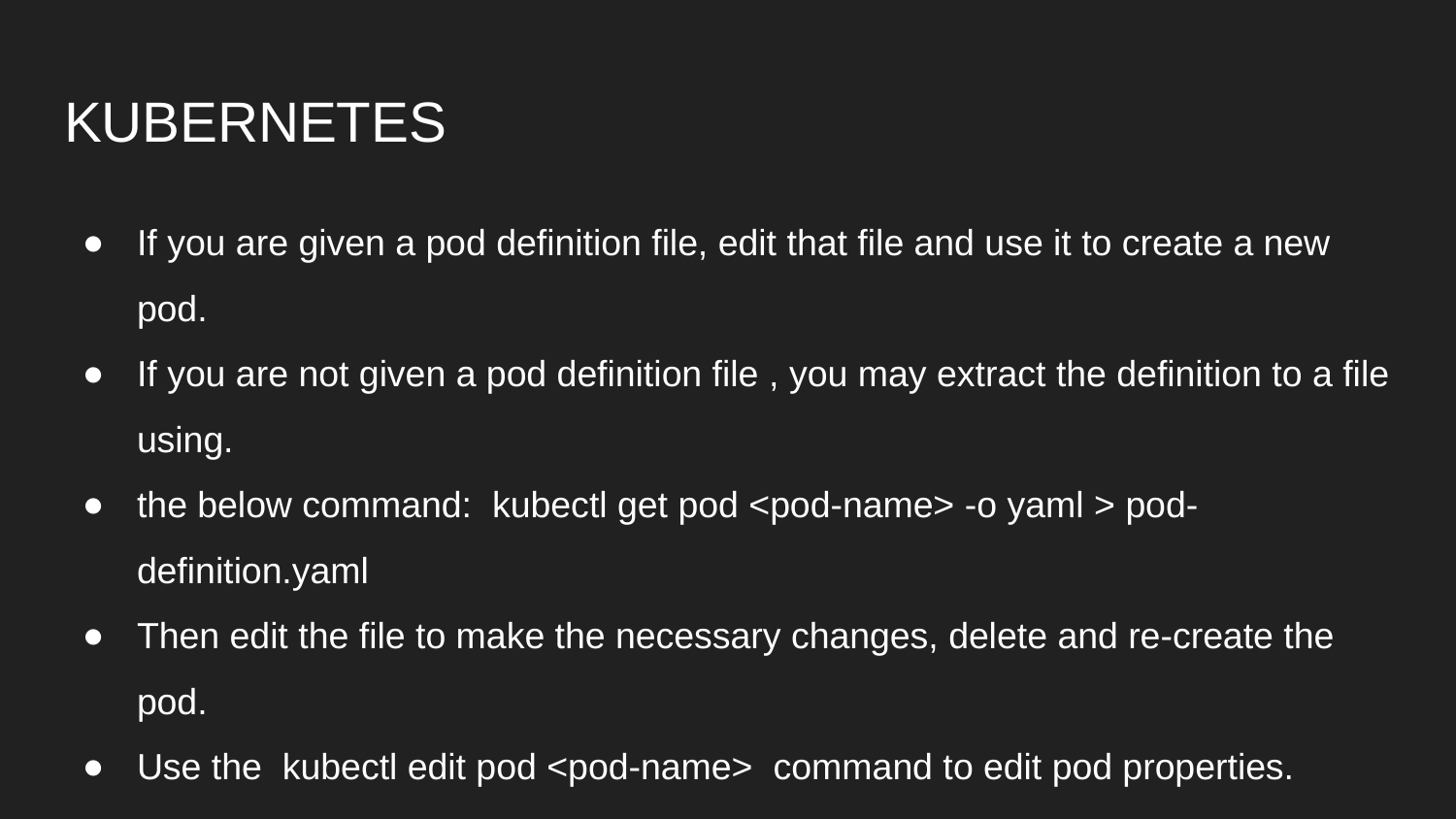

# KUBERNETES
If you are given a pod definition file, edit that file and use it to create a new pod.
If you are not given a pod definition file​ , you may extract the definition to a file using.
the below command: ​ kubectl get pod <pod-name> -o yaml > pod-definition.yaml
Then edit the file to make the necessary changes, delete and re-create the pod.
Use the​ ​ kubectl edit pod <pod-name>​ ​ command to edit pod properties.